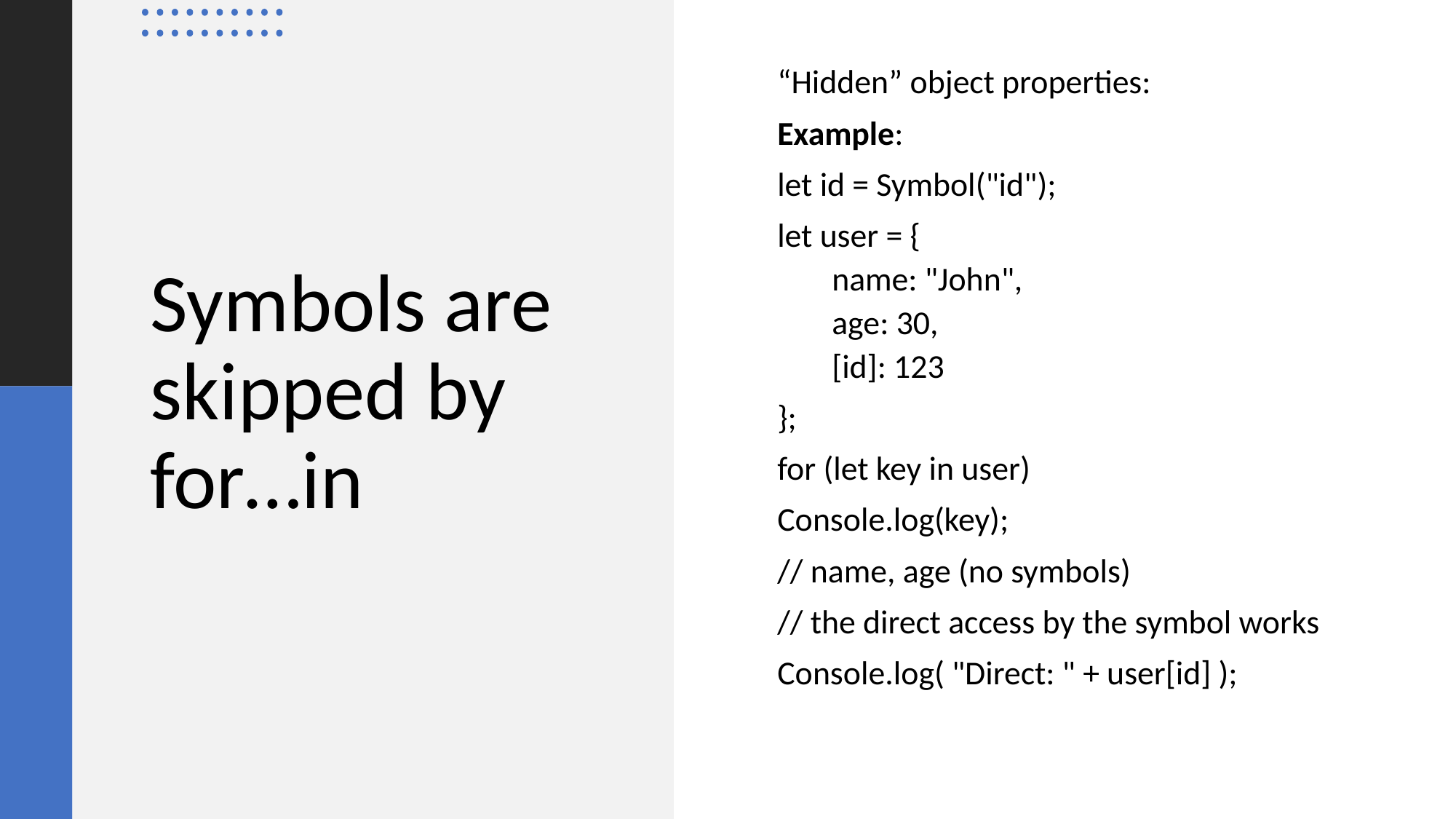

“Hidden” object properties:
Example:
let id = Symbol("id");
let user = {
name: "John",
age: 30,
[id]: 123
};
for (let key in user)
Console.log(key);
// name, age (no symbols)
// the direct access by the symbol works
Console.log( "Direct: " + user[id] );

# Symbols are skipped by for…in